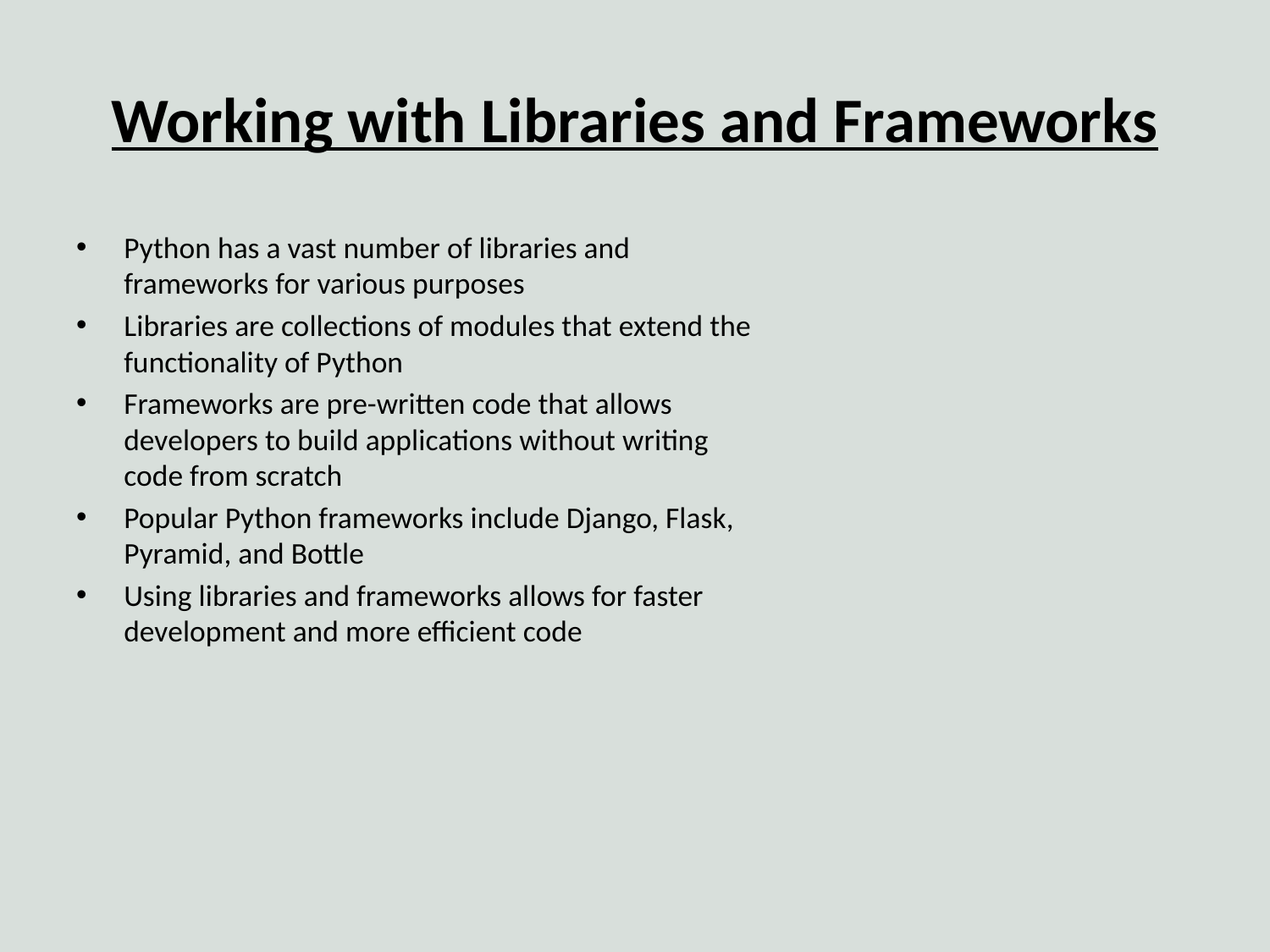

# Working with Libraries and Frameworks
Python has a vast number of libraries and frameworks for various purposes
Libraries are collections of modules that extend the functionality of Python
Frameworks are pre-written code that allows developers to build applications without writing code from scratch
Popular Python frameworks include Django, Flask, Pyramid, and Bottle
Using libraries and frameworks allows for faster development and more efficient code